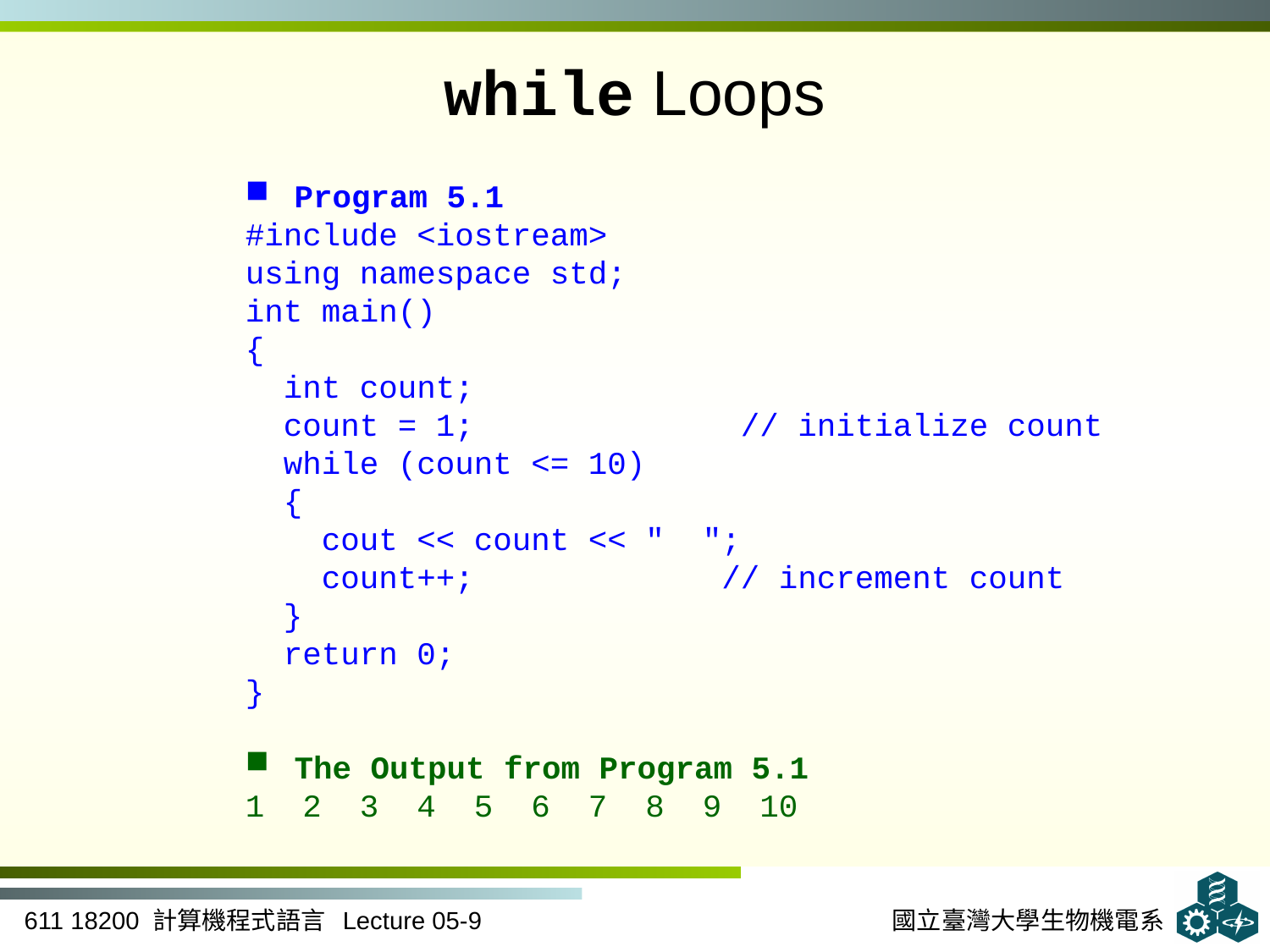

# while Loops
 Program 5.1
#include <iostream>
using namespace std;
int main()
{
  int count;
  count = 1;              // initialize count
  while (count <= 10)
  {
    cout << count << "  ";
    count++;             // increment count
  }
  return 0;
}
 The Output from Program 5.1
1  2  3  4  5  6  7  8  9  10